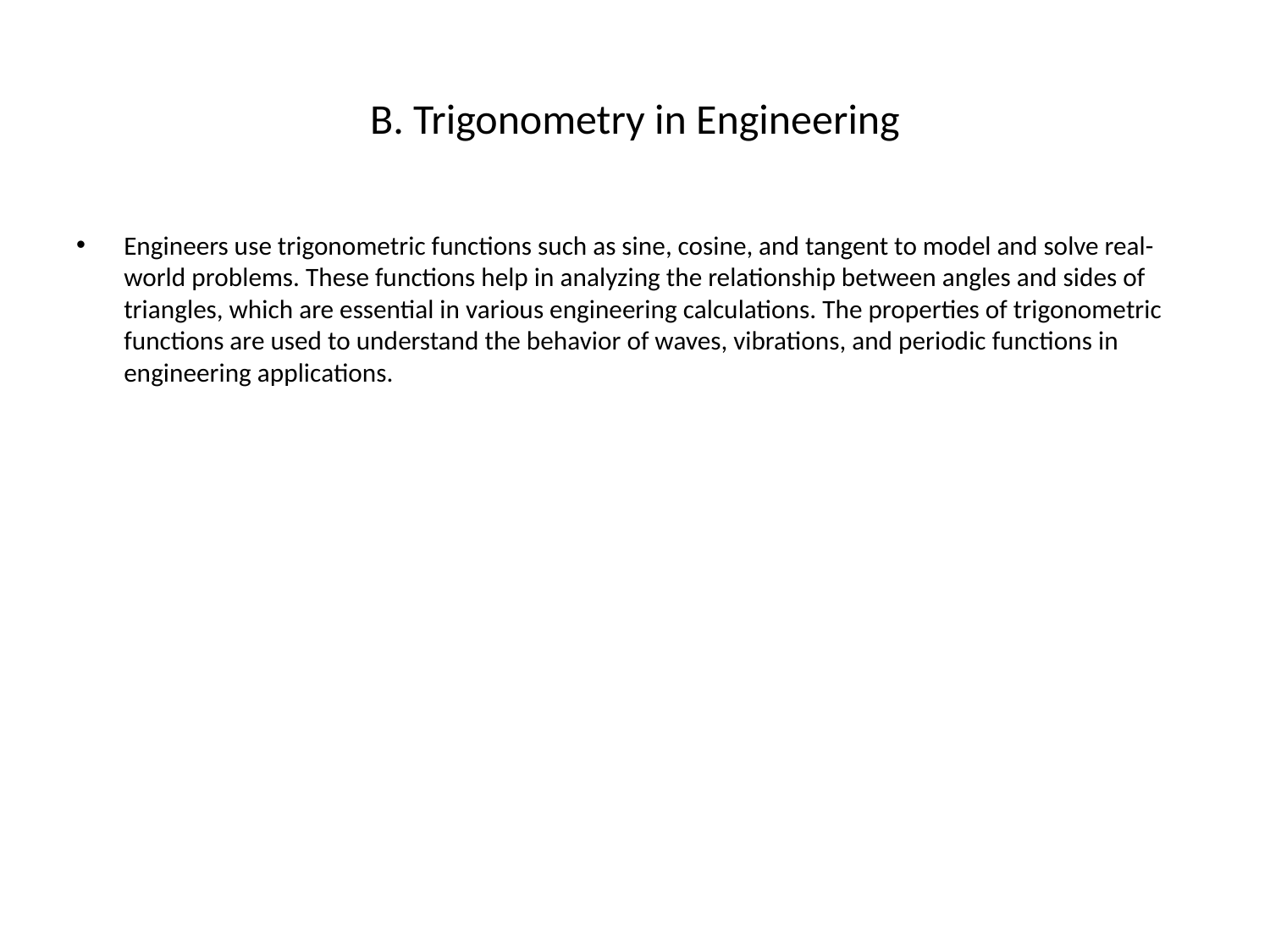

# B. Trigonometry in Engineering
Engineers use trigonometric functions such as sine, cosine, and tangent to model and solve real-world problems. These functions help in analyzing the relationship between angles and sides of triangles, which are essential in various engineering calculations. The properties of trigonometric functions are used to understand the behavior of waves, vibrations, and periodic functions in engineering applications.